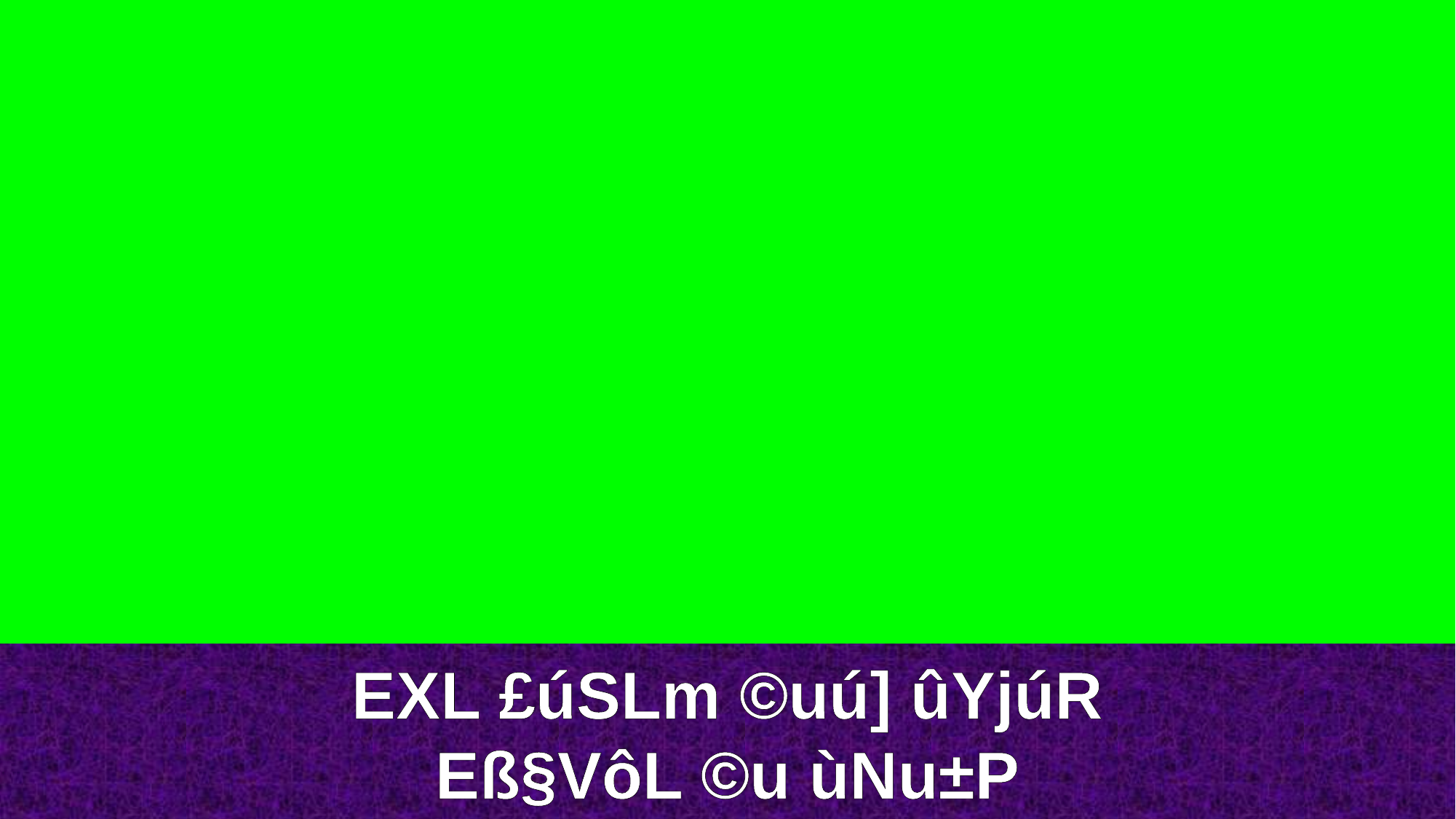

EXL £úSLm ©uú] ûYjúR
Eß§VôL ©u ùNu±P